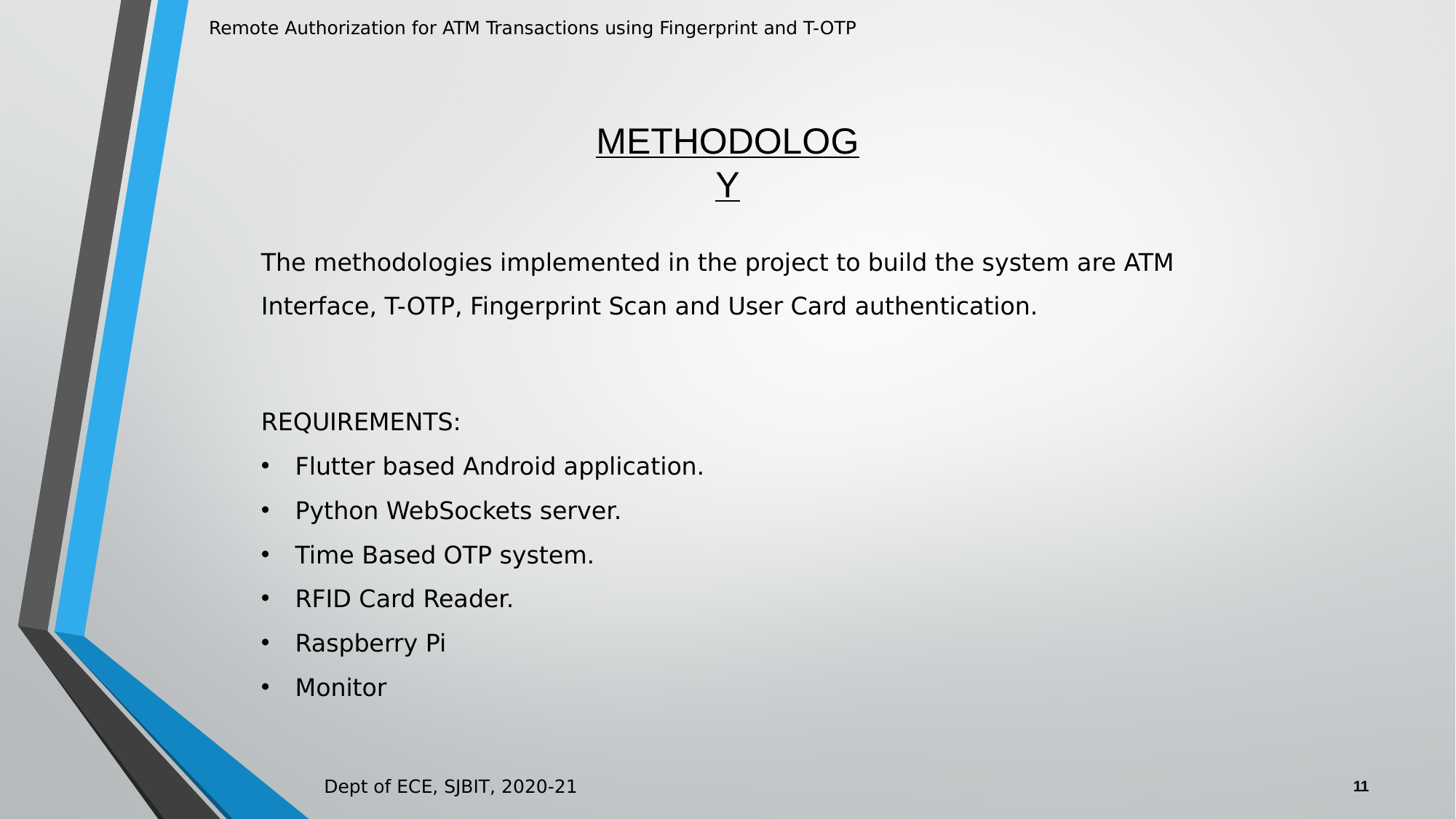

Remote Authorization for ATM Transactions using Fingerprint and T-OTP
METHODOLOGY
The methodologies implemented in the project to build the system are ATM Interface, T-OTP, Fingerprint Scan and User Card authentication.

REQUIREMENTS:
Flutter based Android application.
Python WebSockets server.
Time Based OTP system.
RFID Card Reader.
Raspberry Pi
Monitor
Dept of ECE, SJBIT, 2020-21
11